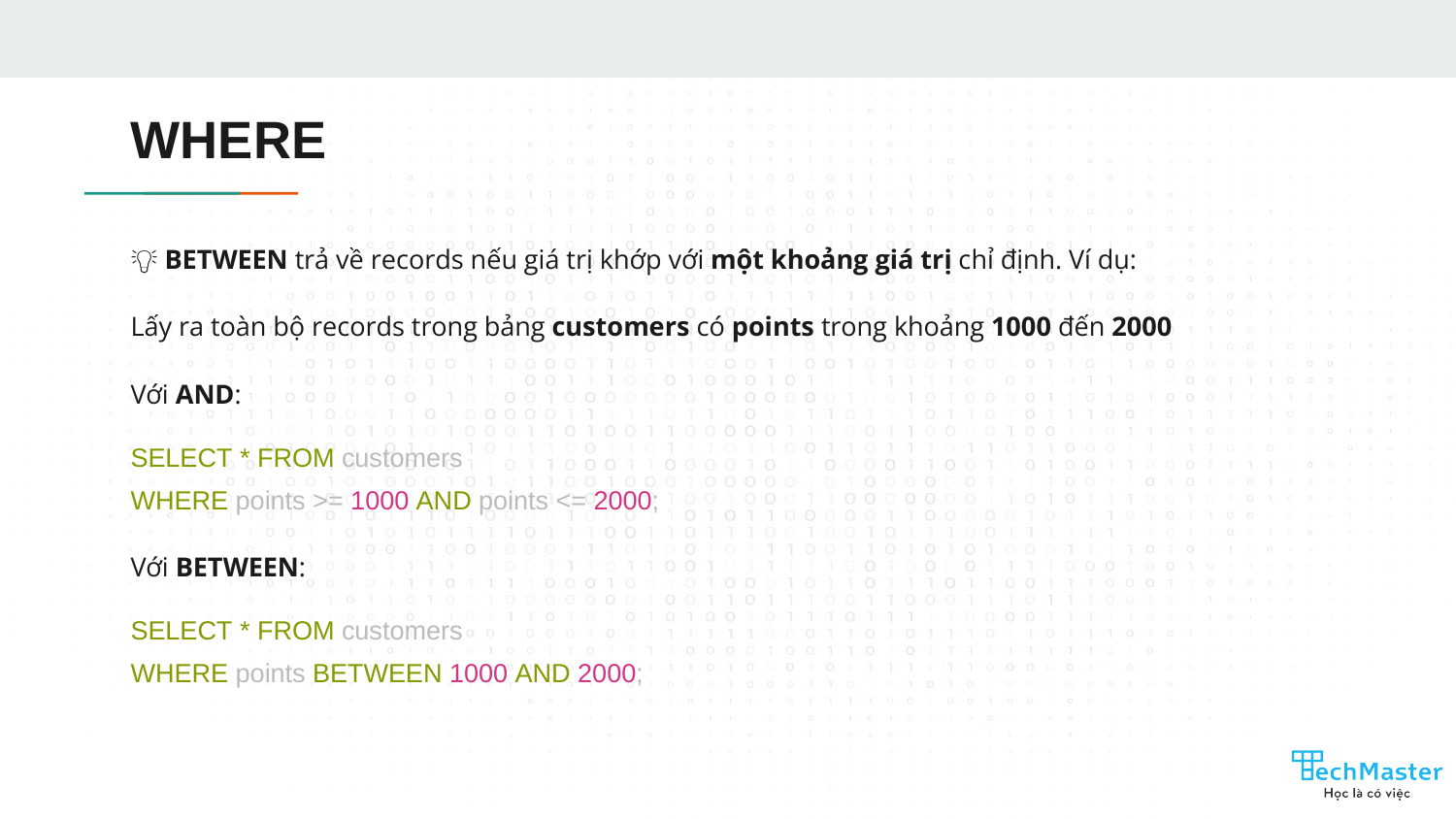

# WHERE
💡 BETWEEN trả về records nếu giá trị khớp với một khoảng giá trị chỉ định. Ví dụ:
Lấy ra toàn bộ records trong bảng customers có points trong khoảng 1000 đến 2000
Với AND:
SELECT * FROM customers
WHERE points >= 1000 AND points <= 2000;
Với BETWEEN:
SELECT * FROM customers
WHERE points BETWEEN 1000 AND 2000;